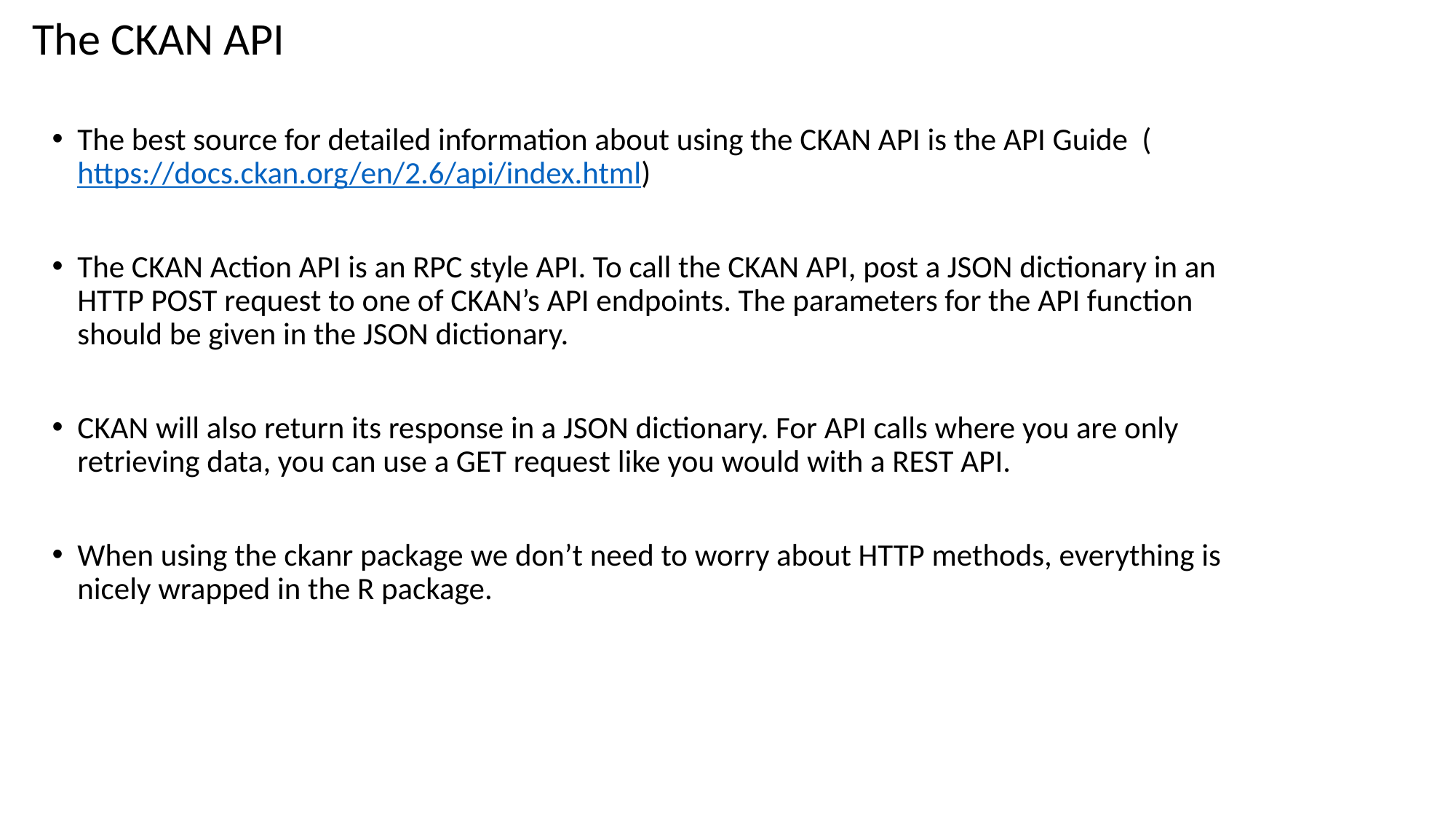

# The CKAN API
The best source for detailed information about using the CKAN API is the API Guide  (https://docs.ckan.org/en/2.6/api/index.html)

The CKAN Action API is an RPC style API. To call the CKAN API, post a JSON dictionary in an HTTP POST request to one of CKAN’s API endpoints. The parameters for the API function should be given in the JSON dictionary.

CKAN will also return its response in a JSON dictionary. For API calls where you are only retrieving data, you can use a GET request like you would with a REST API.

When using the ckanr package we don’t need to worry about HTTP methods, everything is nicely wrapped in the R package.